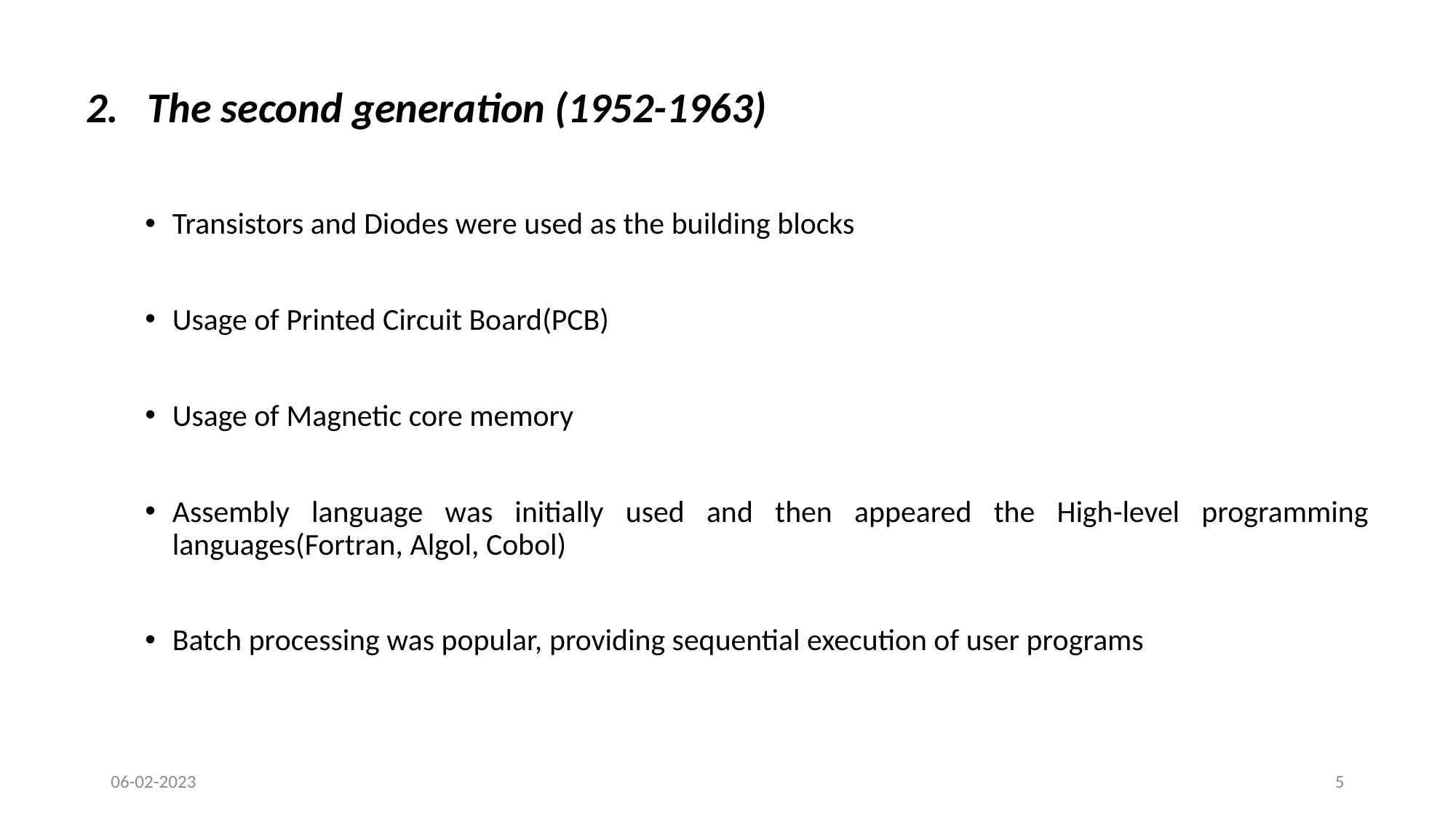

The second generation (1952-1963)

Transistors and Diodes were used as the building blocks

Usage of Printed Circuit Board(PCB)

Usage of Magnetic core memory

Assembly language was initially used and then appeared the High-level programming languages(Fortran, Algol, Cobol)

Batch processing was popular, providing sequential execution of user programs

06-02-2023
5